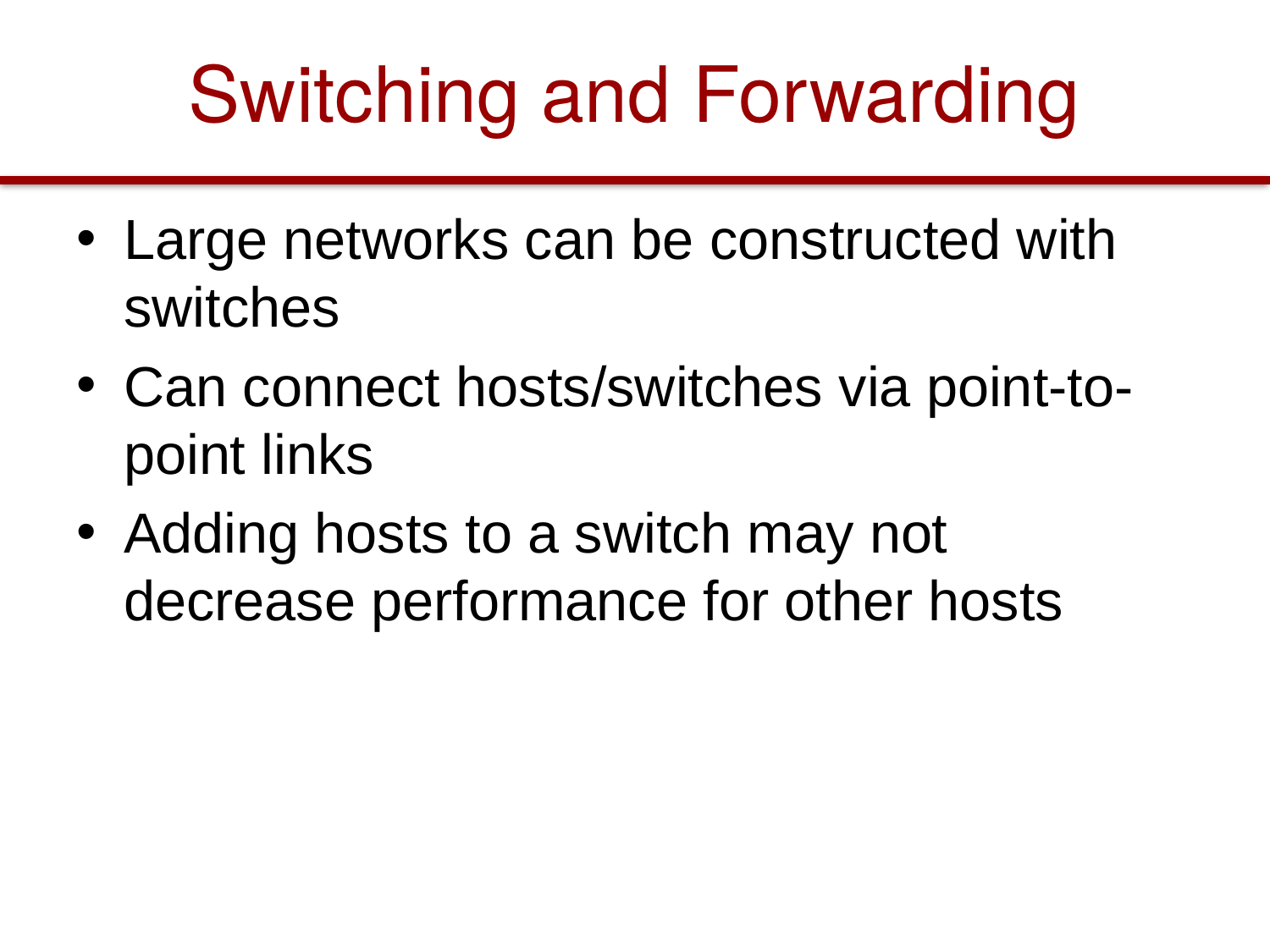

# Switching and Forwarding
Large networks can be constructed with switches
Can connect hosts/switches via point-to-point links
Adding hosts to a switch may not decrease performance for other hosts